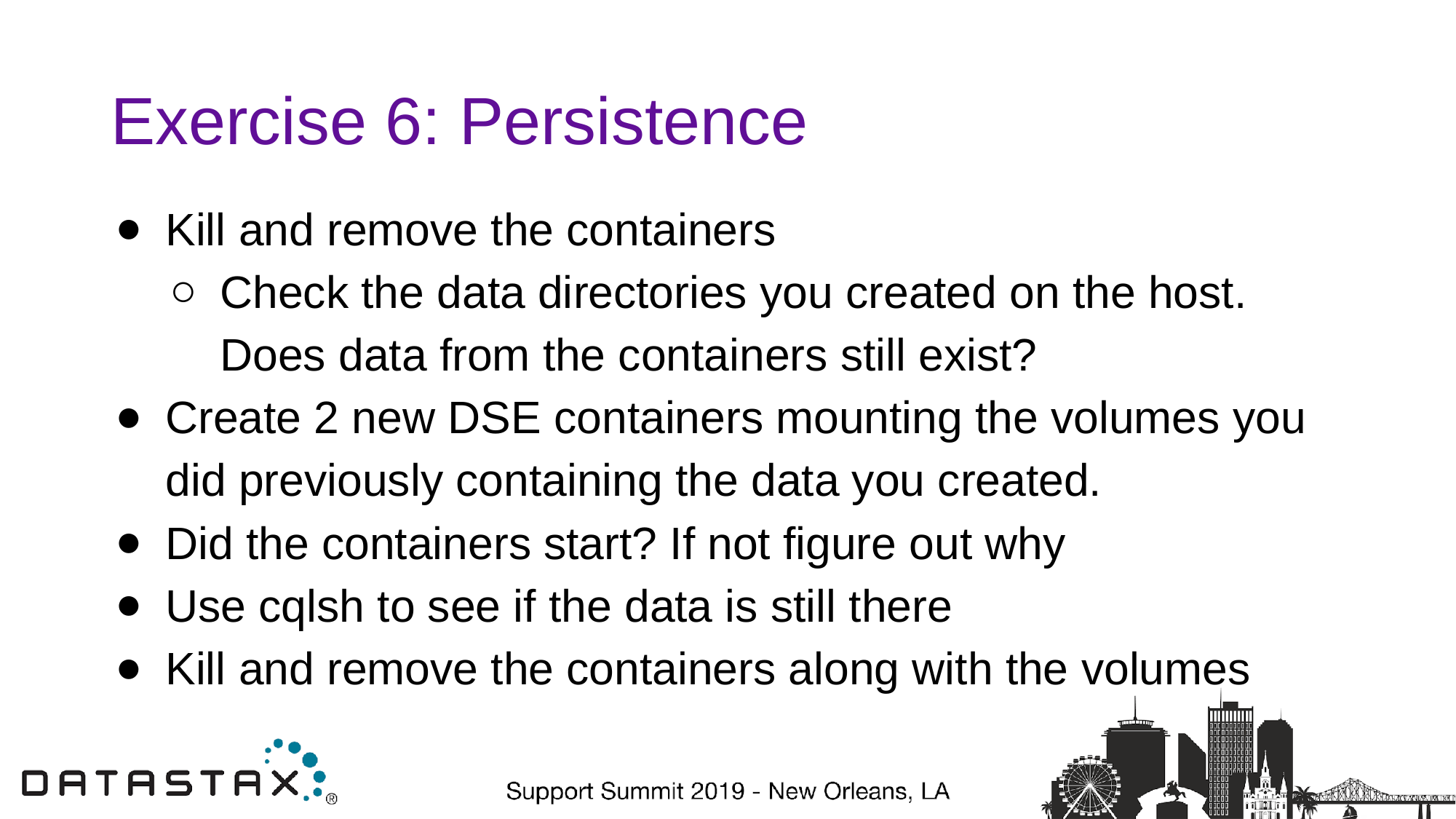

# Exercise 6: Persistence
Kill and remove the containers
Check the data directories you created on the host. Does data from the containers still exist?
Create 2 new DSE containers mounting the volumes you did previously containing the data you created.
Did the containers start? If not figure out why
Use cqlsh to see if the data is still there
Kill and remove the containers along with the volumes